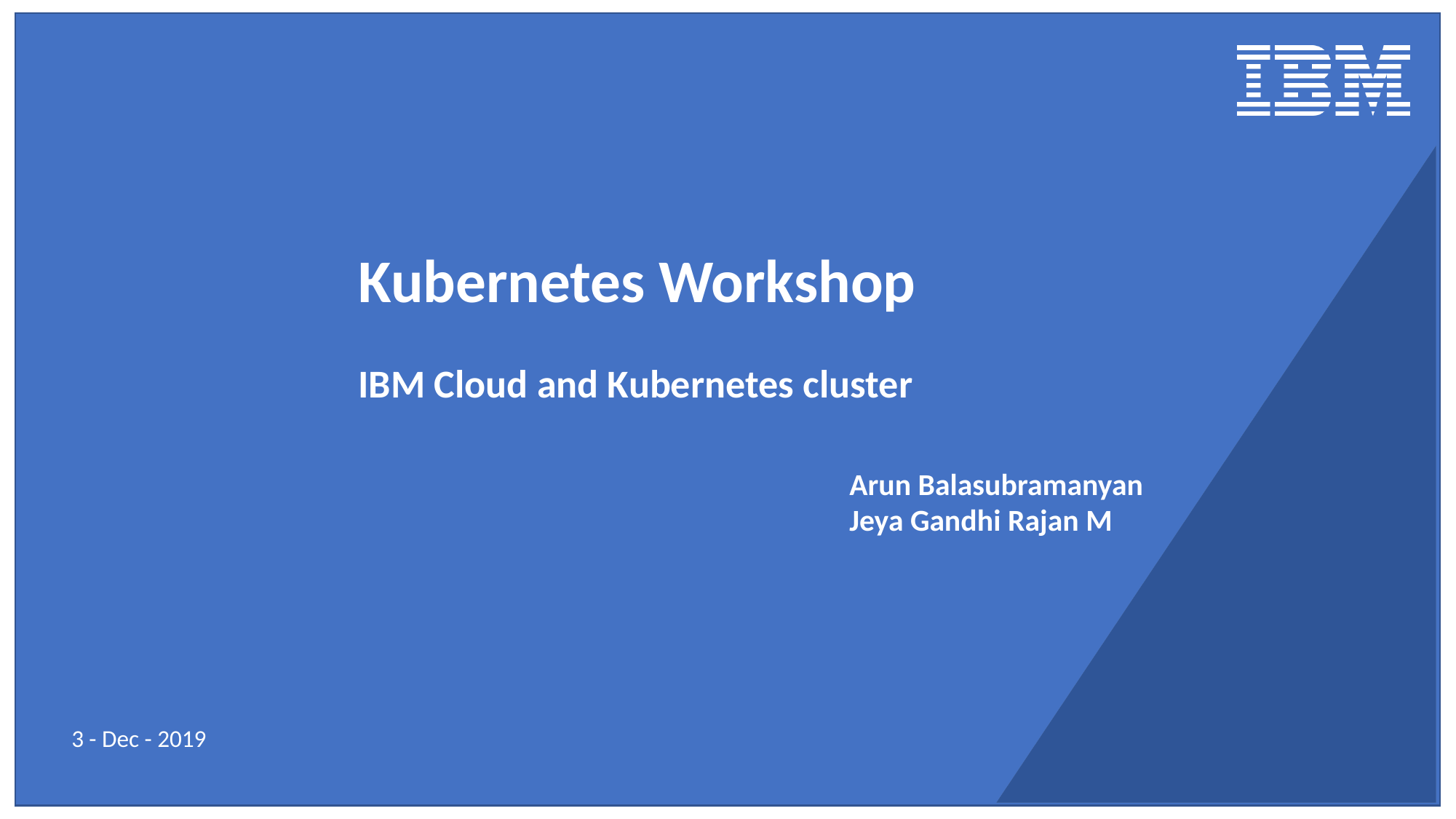

Kubernetes Workshop

IBM Cloud and Kubernetes cluster
Arun Balasubramanyan
Jeya Gandhi Rajan M
3 - Dec - 2019
1